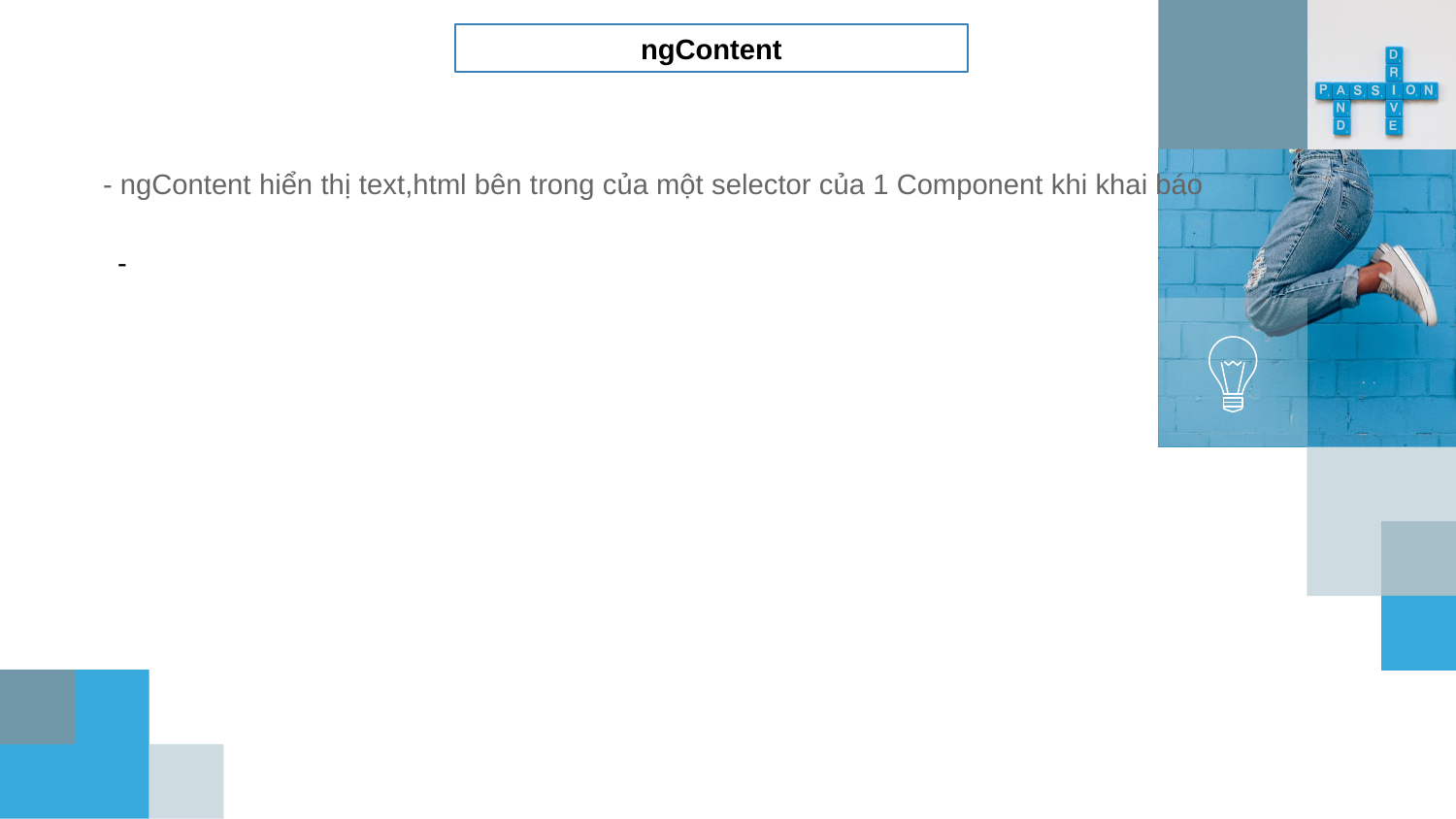

ngContent
- ngContent hiển thị text,html bên trong của một selector của 1 Component khi khai báo
-